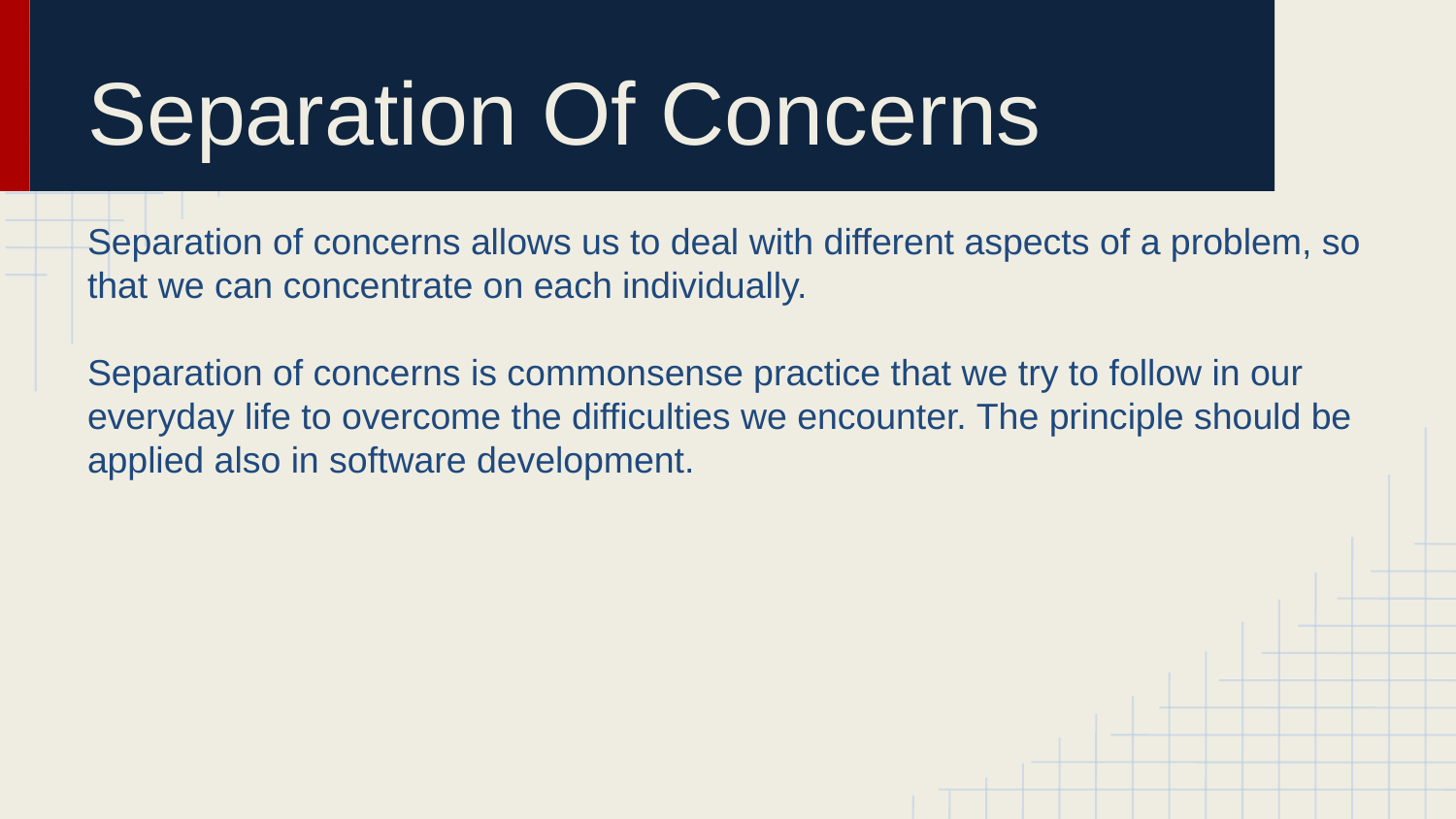

# Separation Of Concerns
Separation of concerns allows us to deal with different aspects of a problem, so that we can concentrate on each individually.

Separation of concerns is commonsense practice that we try to follow in our everyday life to overcome the difficulties we encounter. The principle should be applied also in software development.